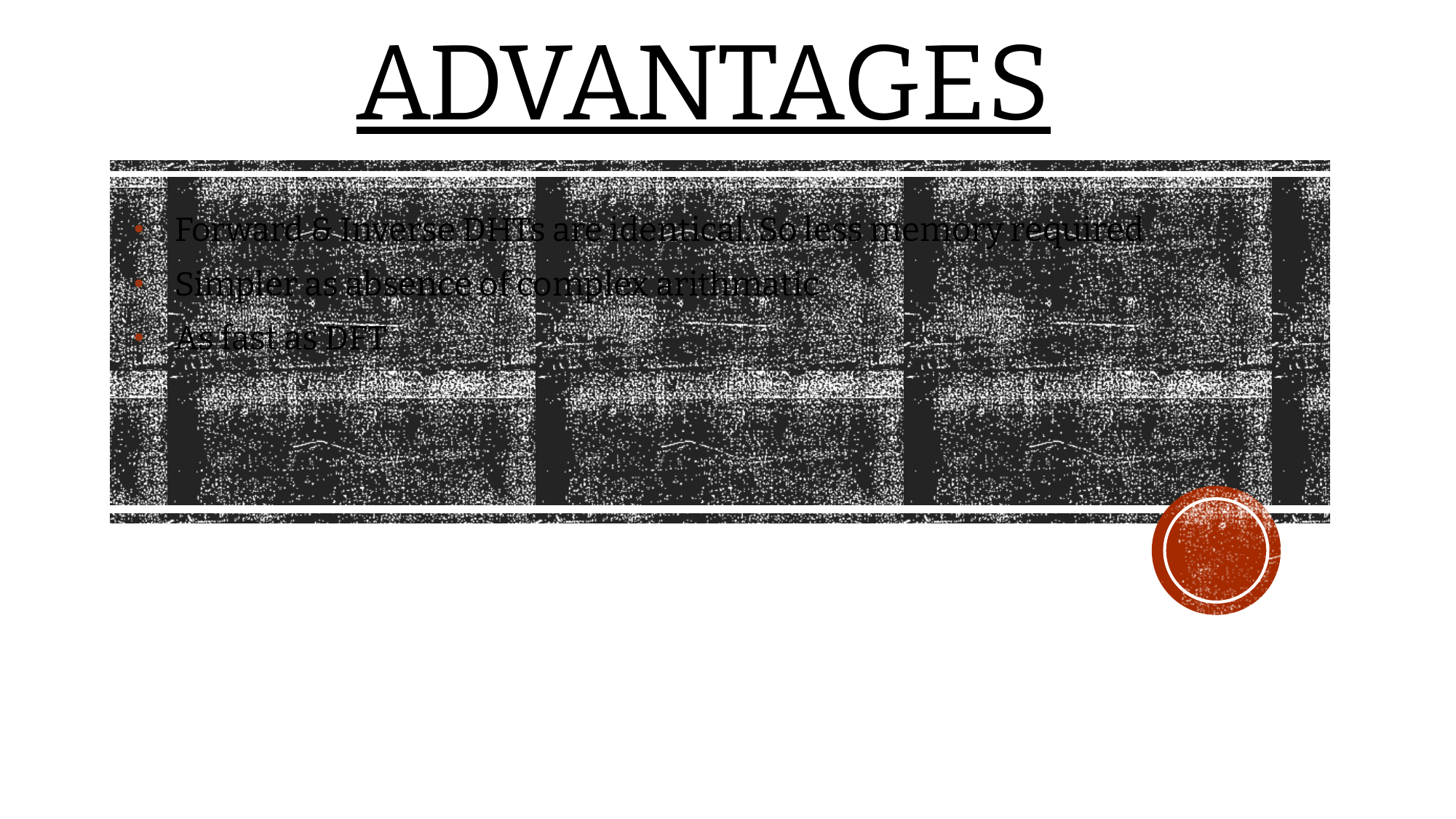

# Advantages
Forward & Inverse DHTs are identical. So less memory required
Simpler as absence of complex arithmatic
As fast as DFT